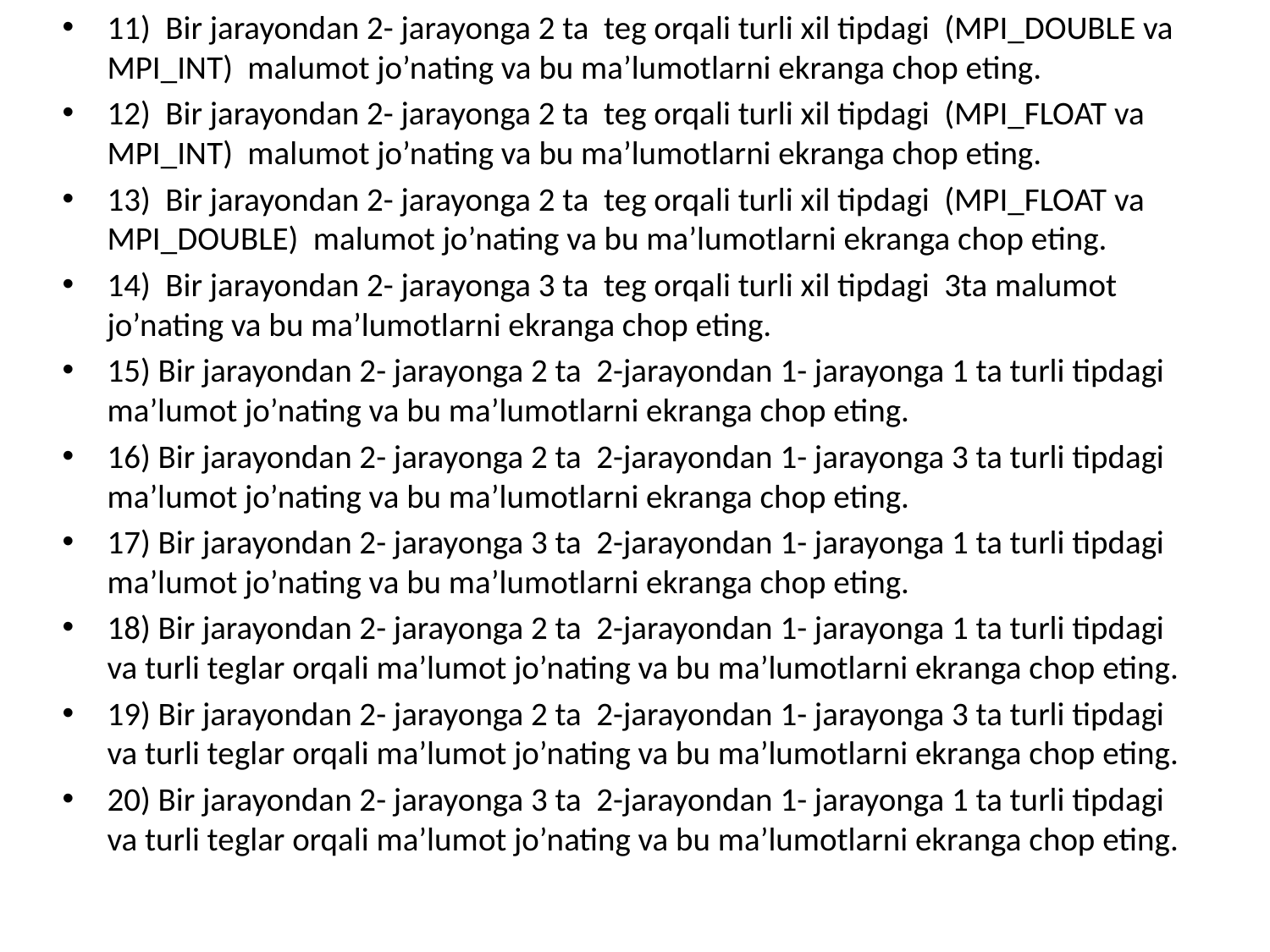

11)  Bir jarayondan 2- jarayonga 2 ta  teg orqali turli xil tipdagi  (MPI_DOUBLE va MPI_INT)  malumot jo’nating va bu ma’lumotlarni ekranga chop eting.
12)  Bir jarayondan 2- jarayonga 2 ta  teg orqali turli xil tipdagi  (MPI_FLOAT va MPI_INT)  malumot jo’nating va bu ma’lumotlarni ekranga chop eting.
13)  Bir jarayondan 2- jarayonga 2 ta  teg orqali turli xil tipdagi  (MPI_FLOAT va MPI_DOUBLE)  malumot jo’nating va bu ma’lumotlarni ekranga chop eting.
14)  Bir jarayondan 2- jarayonga 3 ta  teg orqali turli xil tipdagi  3ta malumot jo’nating va bu ma’lumotlarni ekranga chop eting.
15) Bir jarayondan 2- jarayonga 2 ta  2-jarayondan 1- jarayonga 1 ta turli tipdagi ma’lumot jo’nating va bu ma’lumotlarni ekranga chop eting.
16) Bir jarayondan 2- jarayonga 2 ta  2-jarayondan 1- jarayonga 3 ta turli tipdagi ma’lumot jo’nating va bu ma’lumotlarni ekranga chop eting.
17) Bir jarayondan 2- jarayonga 3 ta  2-jarayondan 1- jarayonga 1 ta turli tipdagi ma’lumot jo’nating va bu ma’lumotlarni ekranga chop eting.
18) Bir jarayondan 2- jarayonga 2 ta  2-jarayondan 1- jarayonga 1 ta turli tipdagi va turli teglar orqali ma’lumot jo’nating va bu ma’lumotlarni ekranga chop eting.
19) Bir jarayondan 2- jarayonga 2 ta  2-jarayondan 1- jarayonga 3 ta turli tipdagi va turli teglar orqali ma’lumot jo’nating va bu ma’lumotlarni ekranga chop eting.
20) Bir jarayondan 2- jarayonga 3 ta  2-jarayondan 1- jarayonga 1 ta turli tipdagi va turli teglar orqali ma’lumot jo’nating va bu ma’lumotlarni ekranga chop eting.